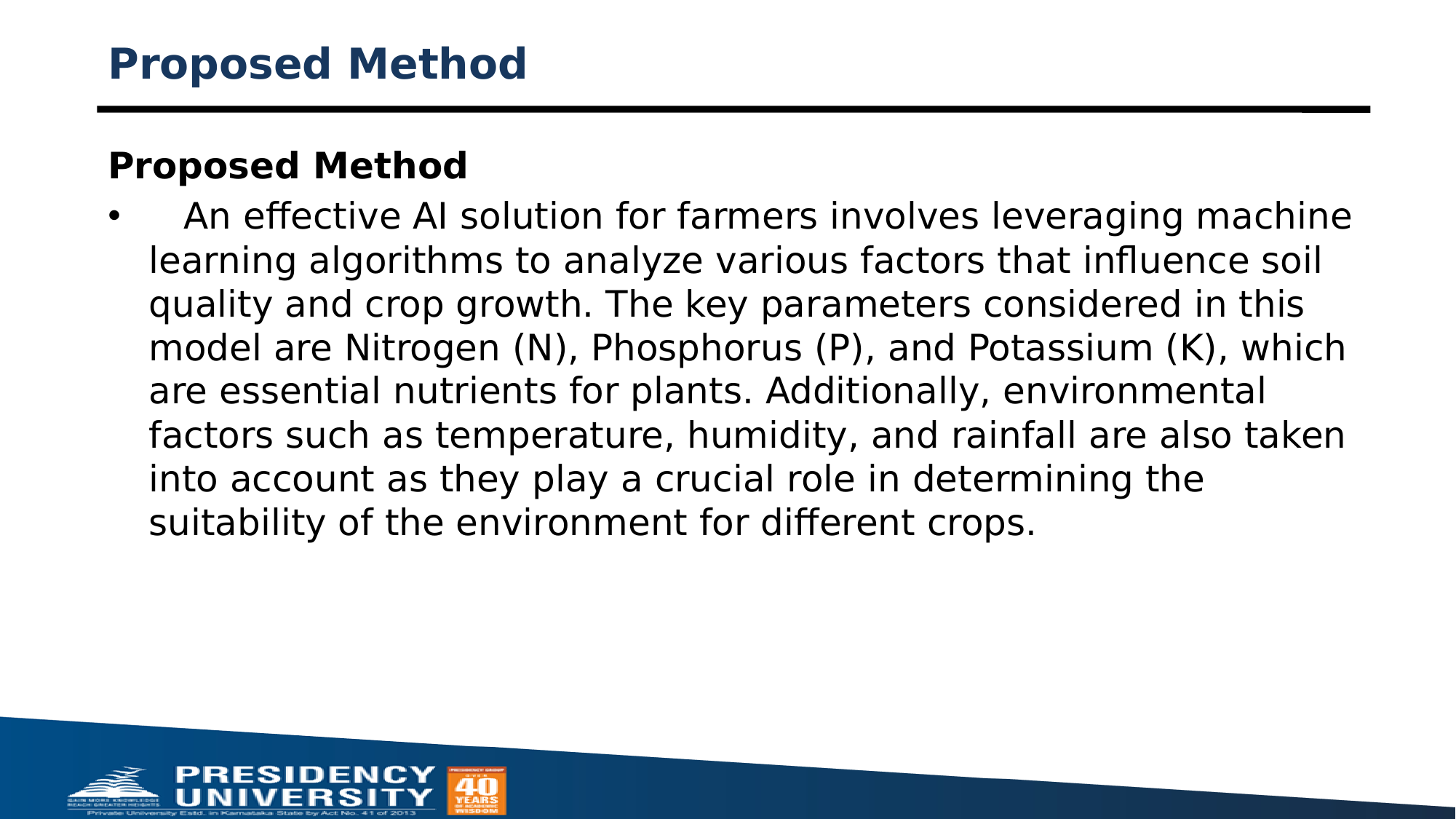

# Proposed Method
Proposed Method
   An effective AI solution for farmers involves leveraging machine learning algorithms to analyze various factors that influence soil quality and crop growth. The key parameters considered in this model are Nitrogen (N), Phosphorus (P), and Potassium (K), which are essential nutrients for plants. Additionally, environmental factors such as temperature, humidity, and rainfall are also taken into account as they play a crucial role in determining the suitability of the environment for different crops.